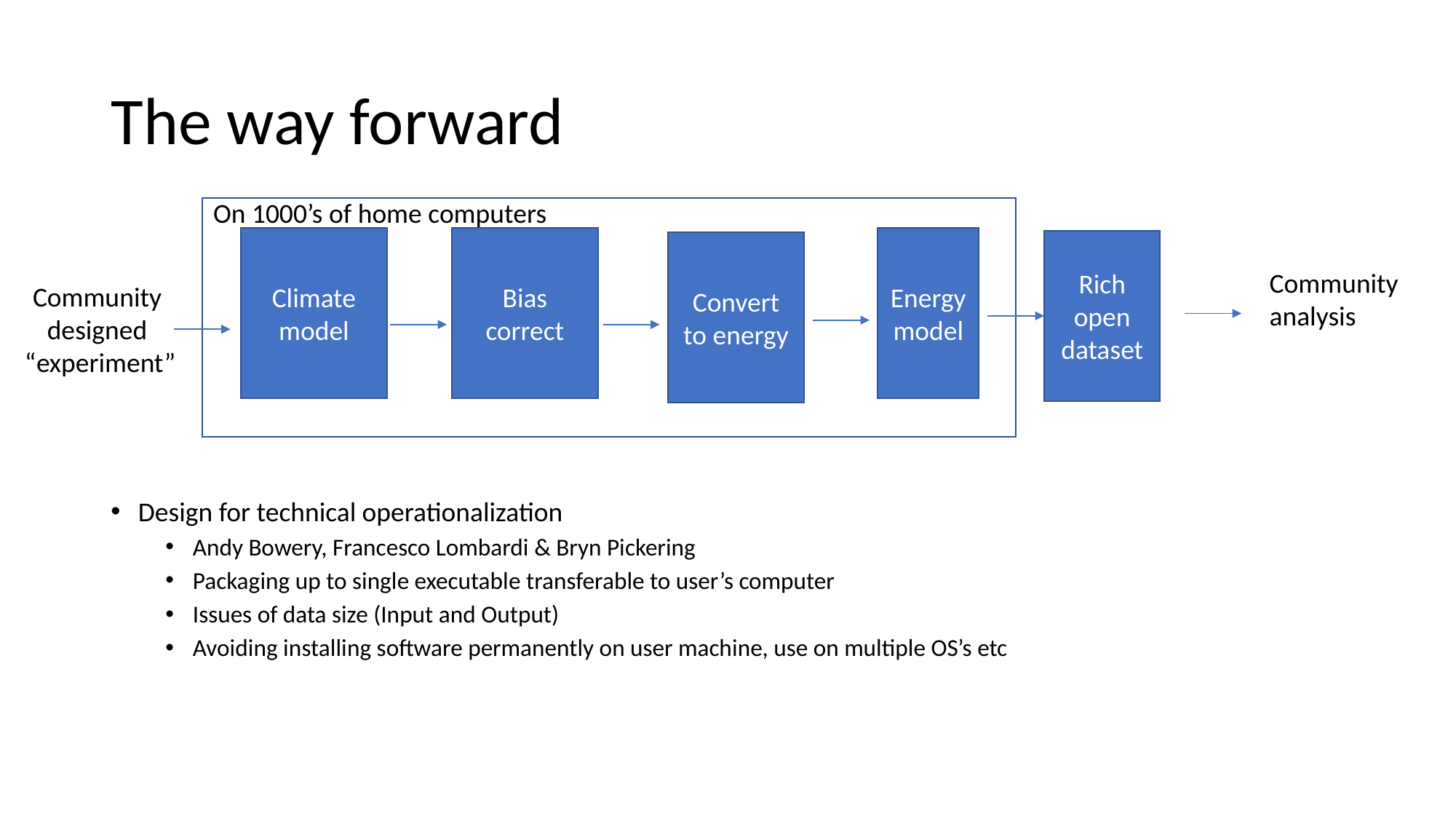

# The way forward
On 1000’s of home computers

Climate model
Bias correct
Energy model
Rich
open
dataset
Convert to energy
Community analysis
Community designed
 “experiment”
Design for technical operationalization
Andy Bowery, Francesco Lombardi & Bryn Pickering
Packaging up to single executable transferable to user’s computer
Issues of data size (Input and Output)
Avoiding installing software permanently on user machine, use on multiple OS’s etc